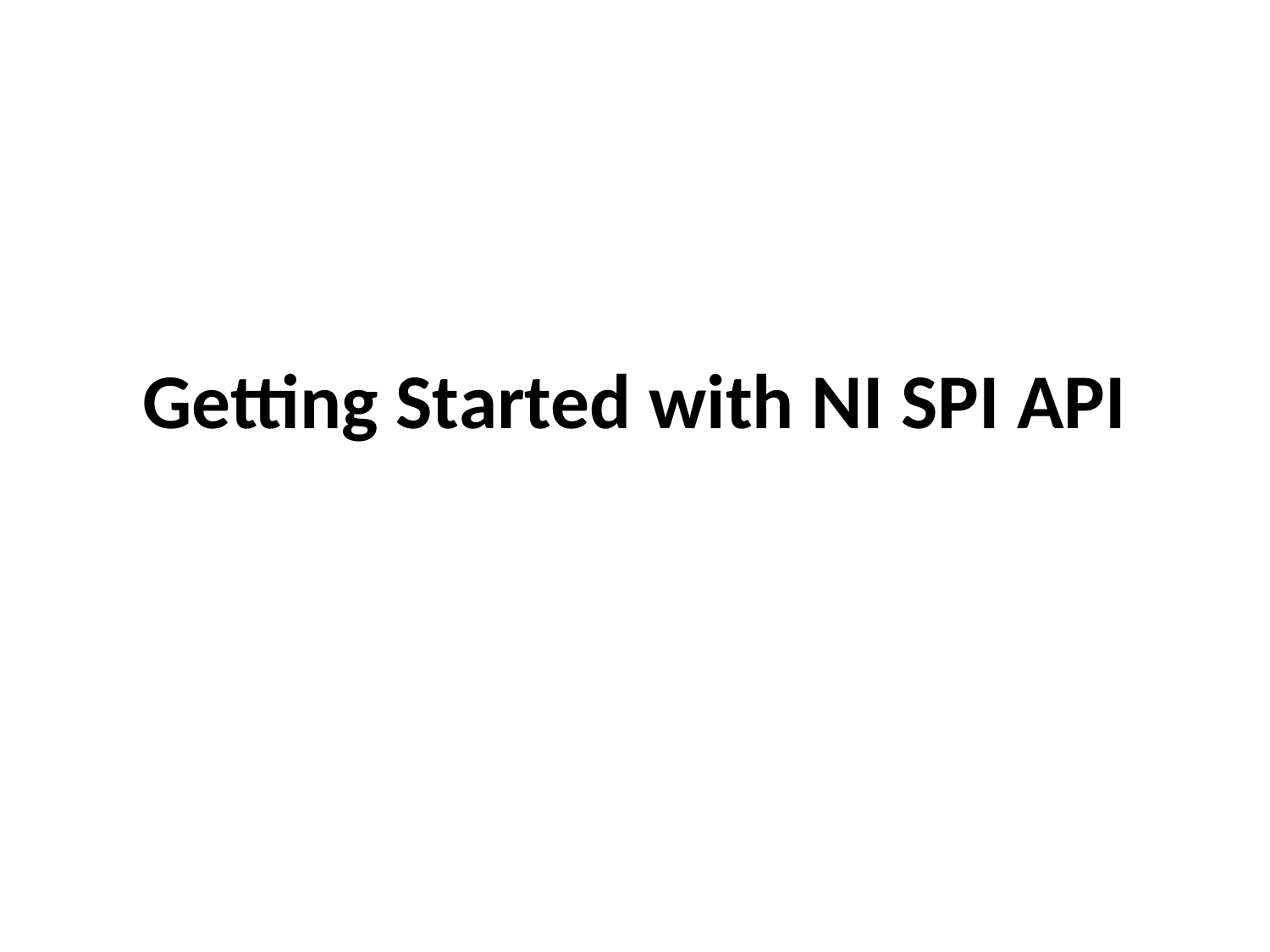

# Getting Started with NI SPI API